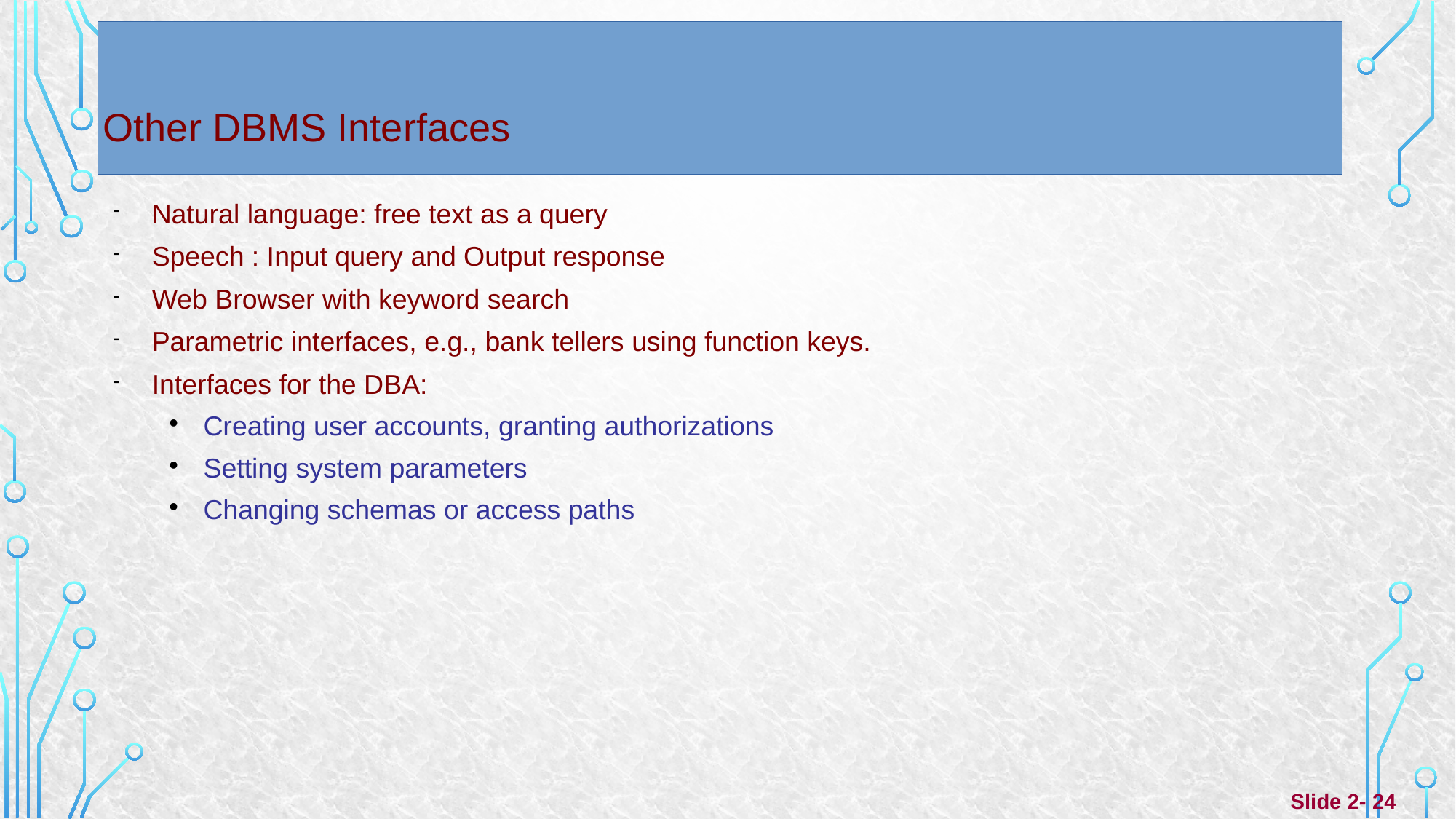

Other DBMS Interfaces
Natural language: free text as a query
Speech : Input query and Output response
Web Browser with keyword search
Parametric interfaces, e.g., bank tellers using function keys.
Interfaces for the DBA:
Creating user accounts, granting authorizations
Setting system parameters
Changing schemas or access paths
Slide 2- 24